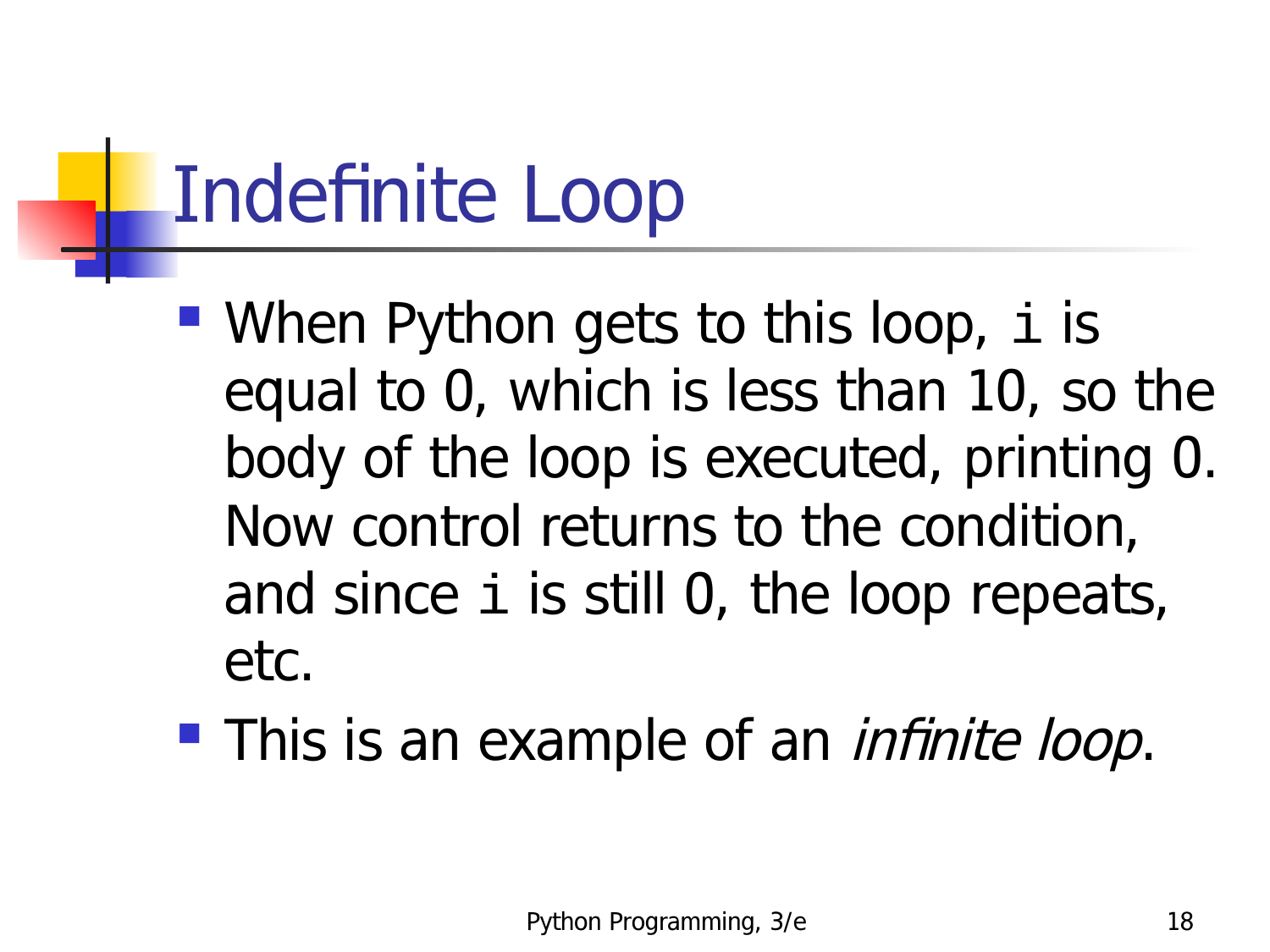

# Indefinite Loop
When Python gets to this loop, i is equal to 0, which is less than 10, so the body of the loop is executed, printing 0. Now control returns to the condition, and since i is still 0, the loop repeats, etc.
This is an example of an infinite loop.
Python Programming, 3/e
18